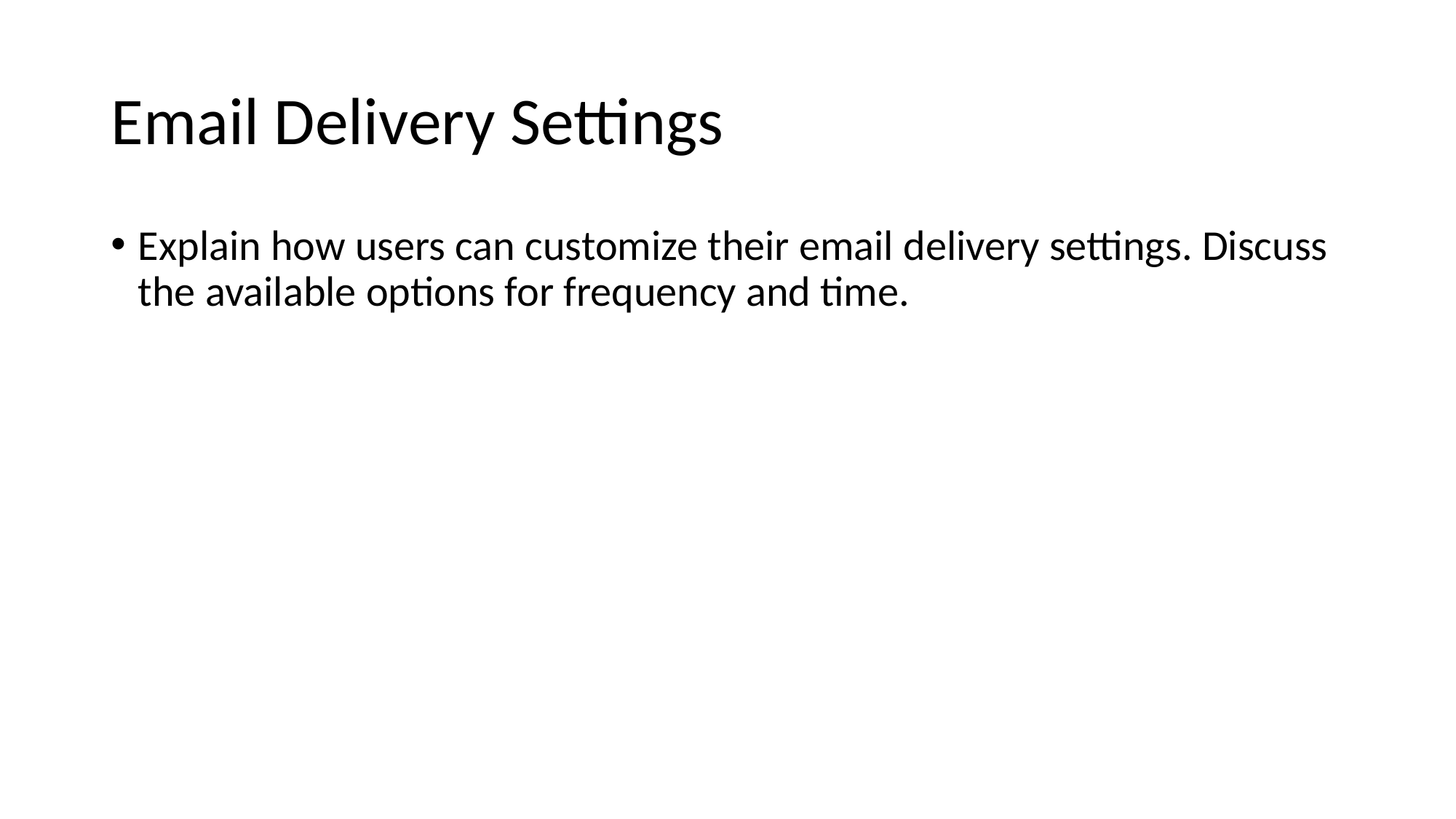

# Email Delivery Settings
Explain how users can customize their email delivery settings. Discuss the available options for frequency and time.